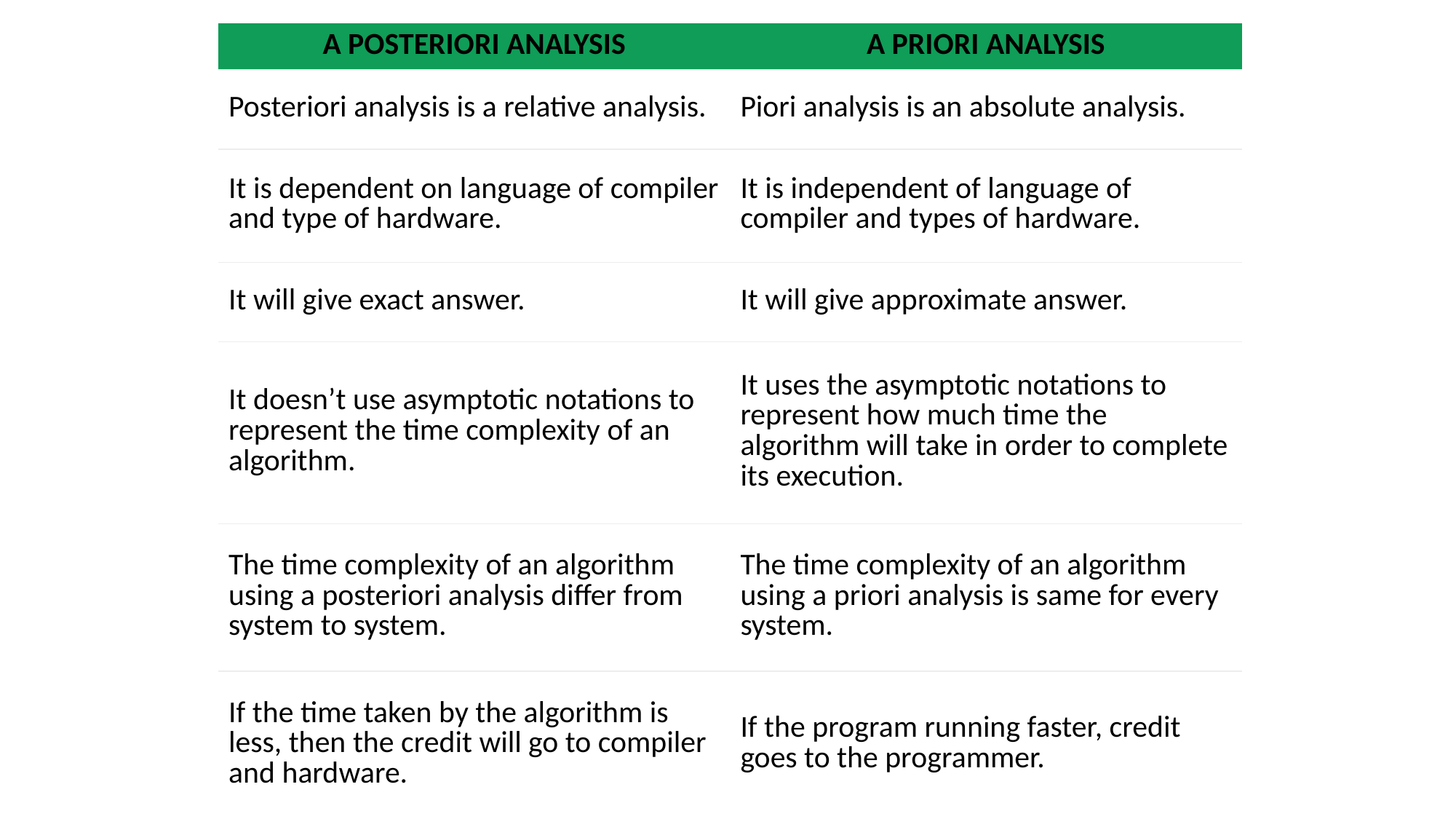

| A POSTERIORI ANALYSIS | A PRIORI ANALYSIS |
| --- | --- |
| Posteriori analysis is a relative analysis. | Piori analysis is an absolute analysis. |
| It is dependent on language of compiler and type of hardware. | It is independent of language of compiler and types of hardware. |
| It will give exact answer. | It will give approximate answer. |
| It doesn’t use asymptotic notations to represent the time complexity of an algorithm. | It uses the asymptotic notations to represent how much time the algorithm will take in order to complete its execution. |
| The time complexity of an algorithm using a posteriori analysis differ from system to system. | The time complexity of an algorithm using a priori analysis is same for every system. |
| If the time taken by the algorithm is less, then the credit will go to compiler and hardware. | If the program running faster, credit goes to the programmer. |
Freaking out about how to teach virtually just as much as they are about the virus itself.